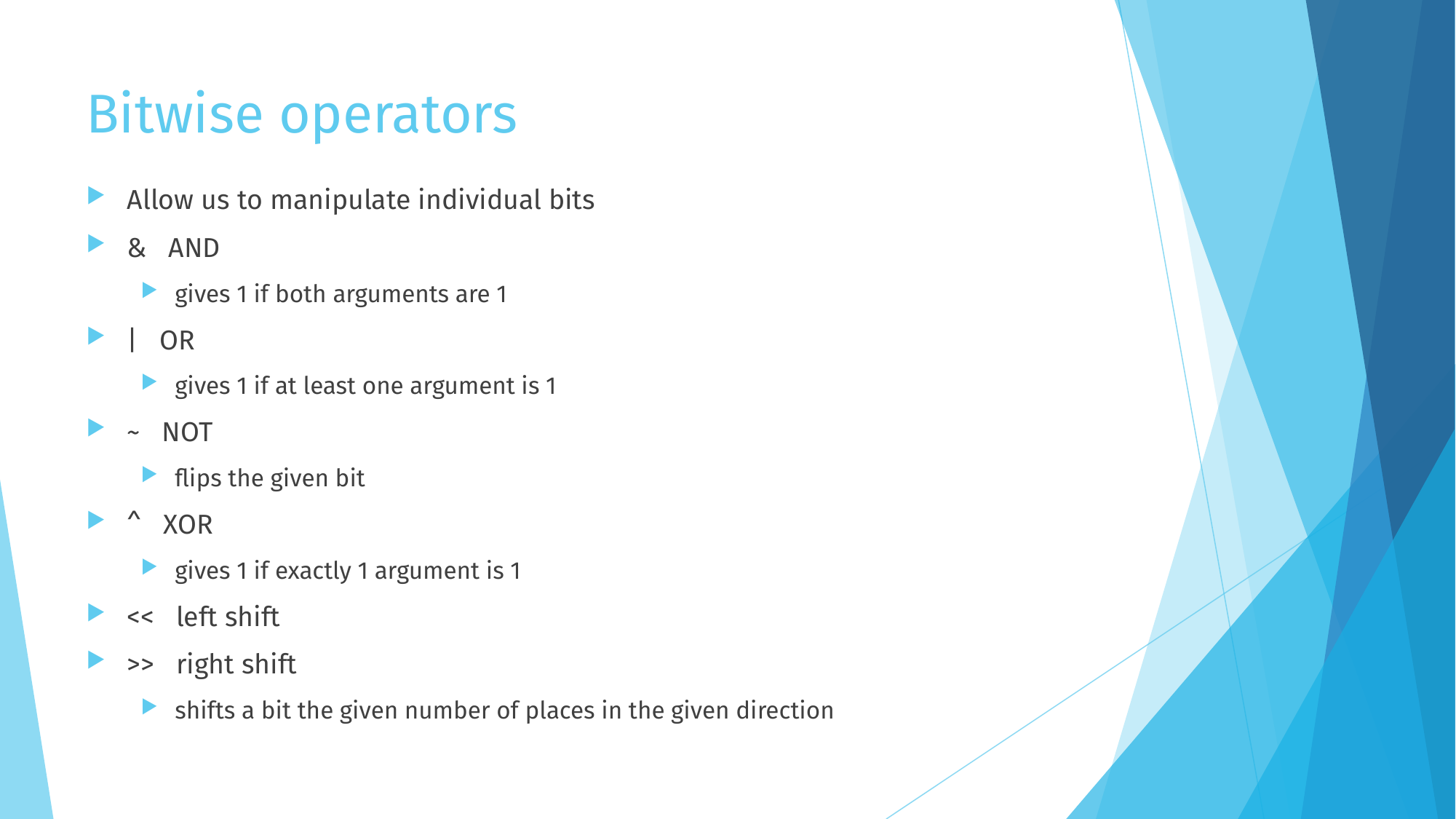

# Bitwise operators
Allow us to manipulate individual bits
&   AND
gives 1 if both arguments are 1
|   OR
gives 1 if at least one argument is 1
~   NOT
flips the given bit
^   XOR
gives 1 if exactly 1 argument is 1
<<   left shift
>>   right shift
shifts a bit the given number of places in the given direction